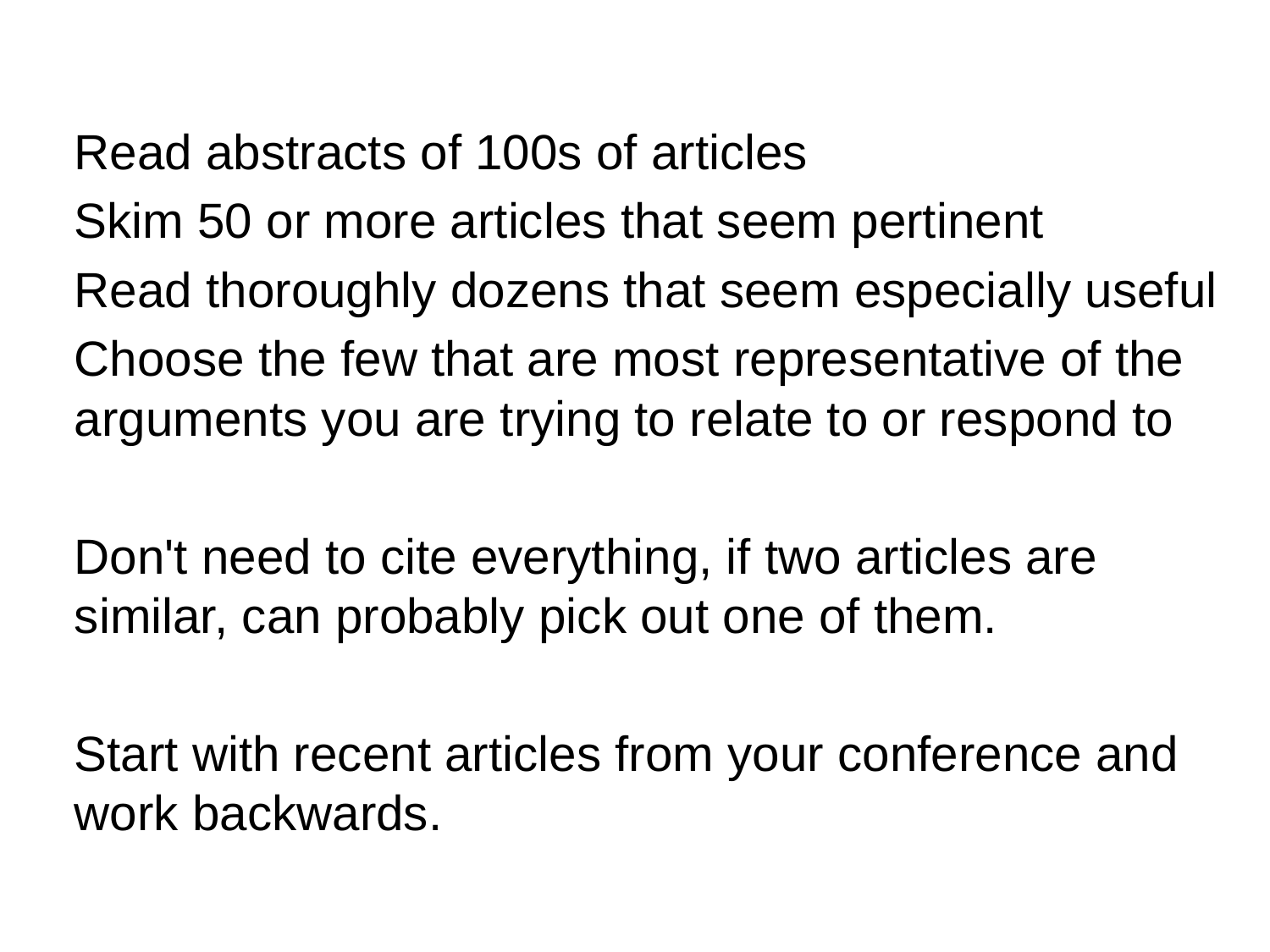

#
	Read abstracts of 100s of articles
	Skim 50 or more articles that seem pertinent
	Read thoroughly dozens that seem especially useful
	Choose the few that are most representative of the arguments you are trying to relate to or respond to

	Don't need to cite everything, if two articles are similar, can probably pick out one of them.

	Start with recent articles from your conference and work backwards.